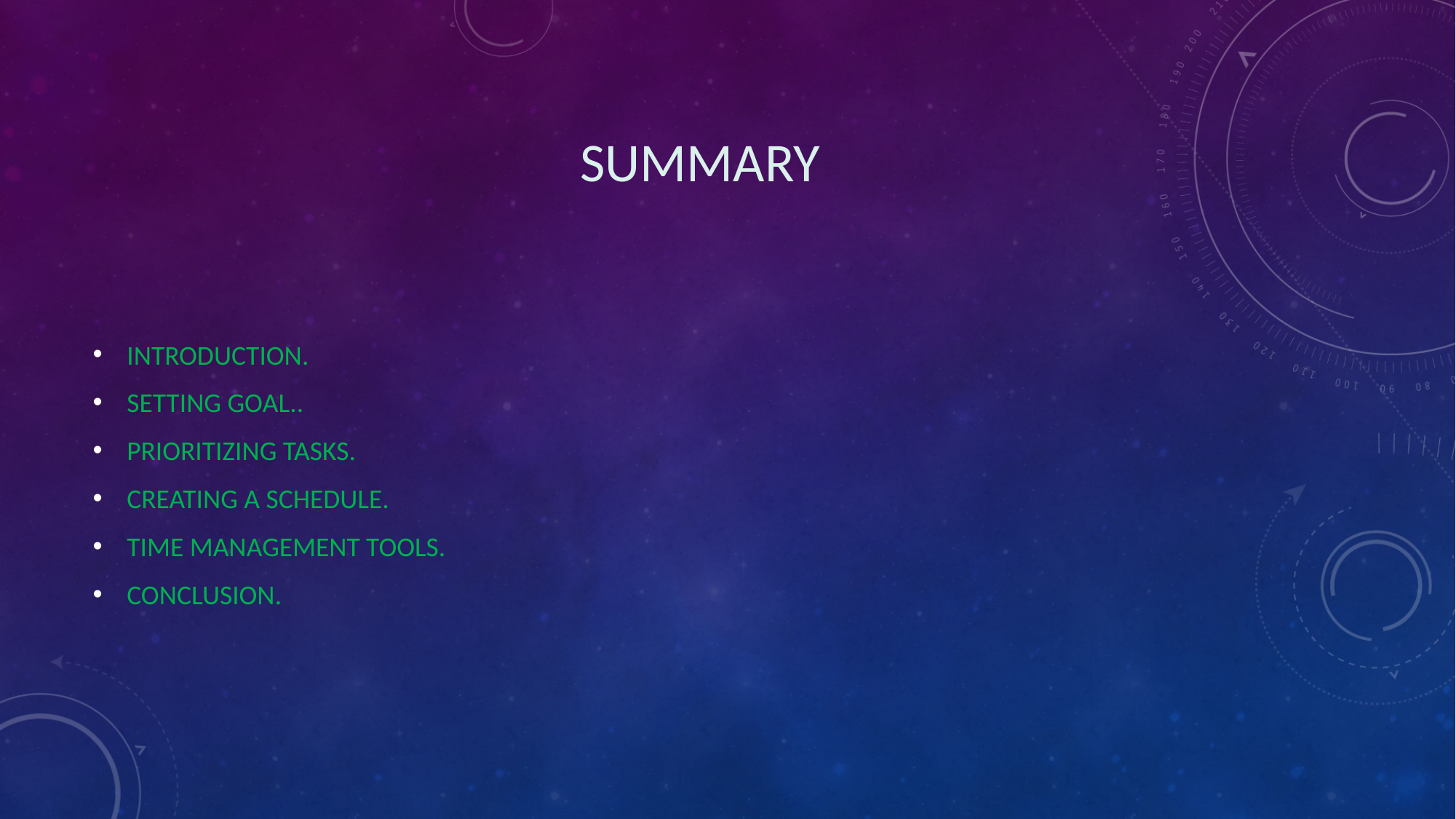

# summary
INTRODUCTION.
SETTING GOAL..
PRIORITIZING TASKS.
CREATING A SCHEDULE.
TIME MANAGEMENT TOOLS.
CONCLUSION.